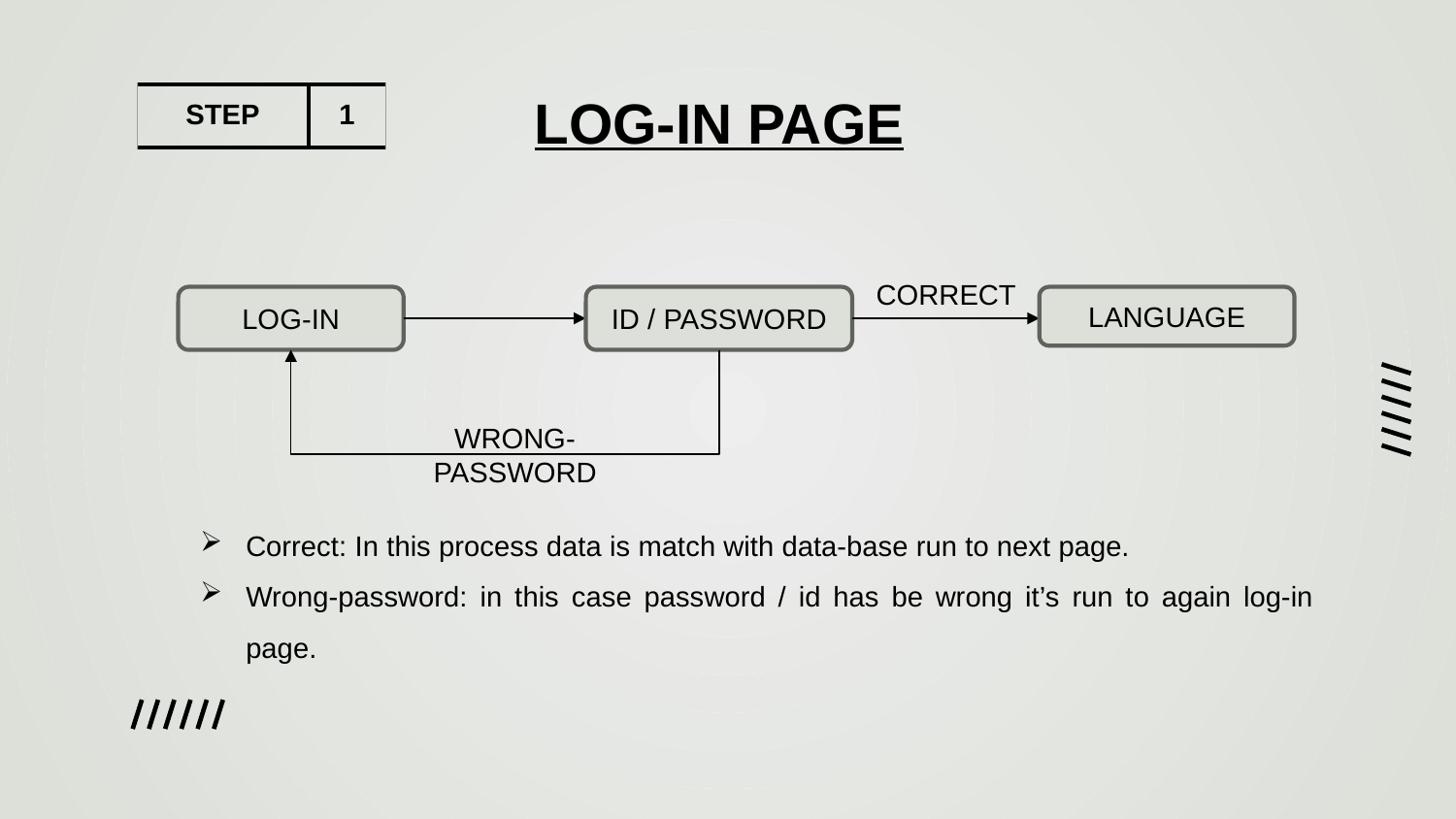

LOG-IN PAGE
| STEP | 1 |
| --- | --- |
CORRECT
LOG-IN
ID / PASSWORD
LANGUAGE
WRONG-PASSWORD
Correct: In this process data is match with data-base run to next page.
Wrong-password: in this case password / id has be wrong it’s run to again log-in page.